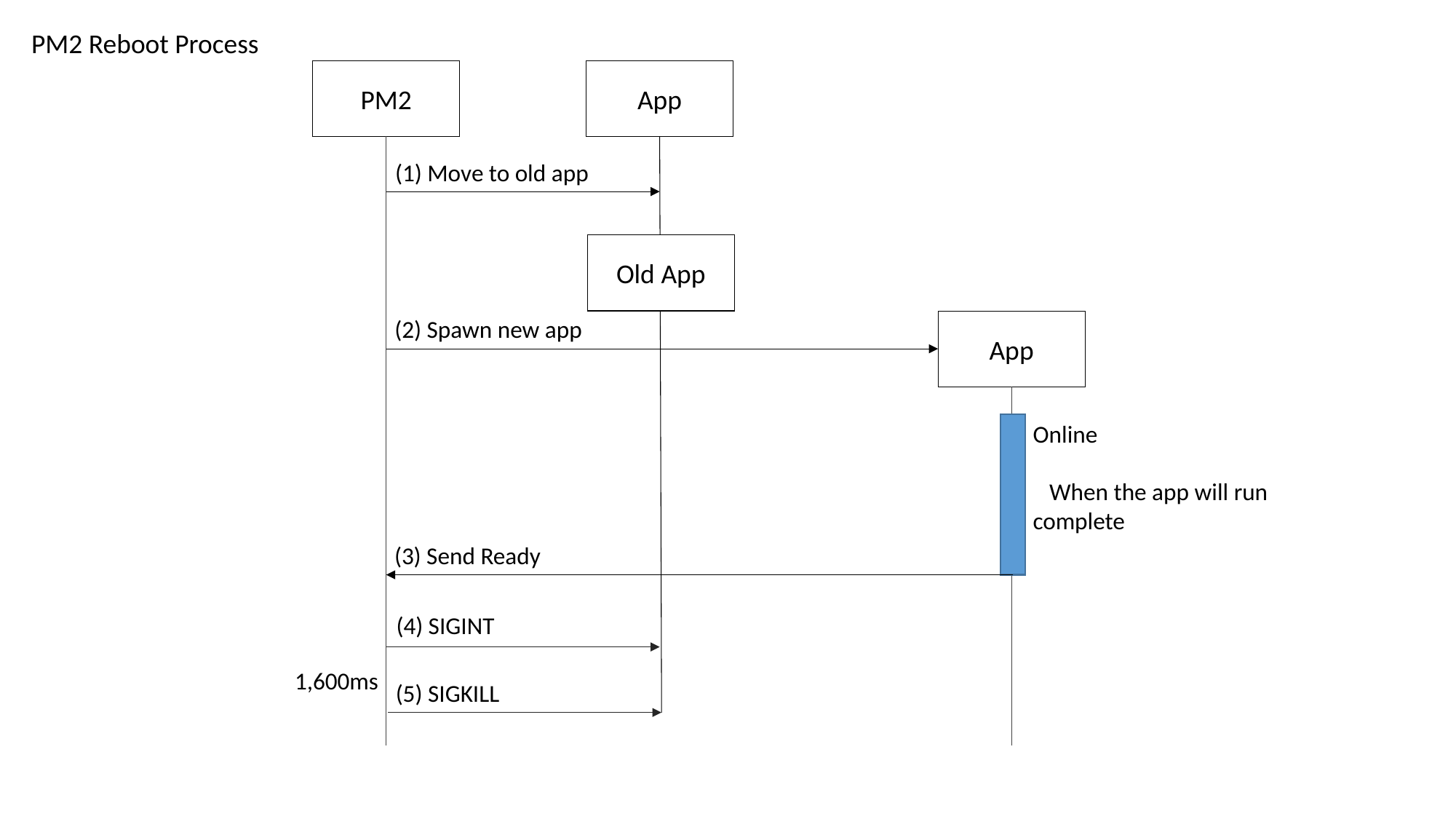

PM2 Reboot Process
PM2
App
(1) Move to old app
Old App
(2) Spawn new app
App
Online

   When the app will run complete

(3) Send Ready
(4) SIGINT
1,600ms
(5) SIGKILL